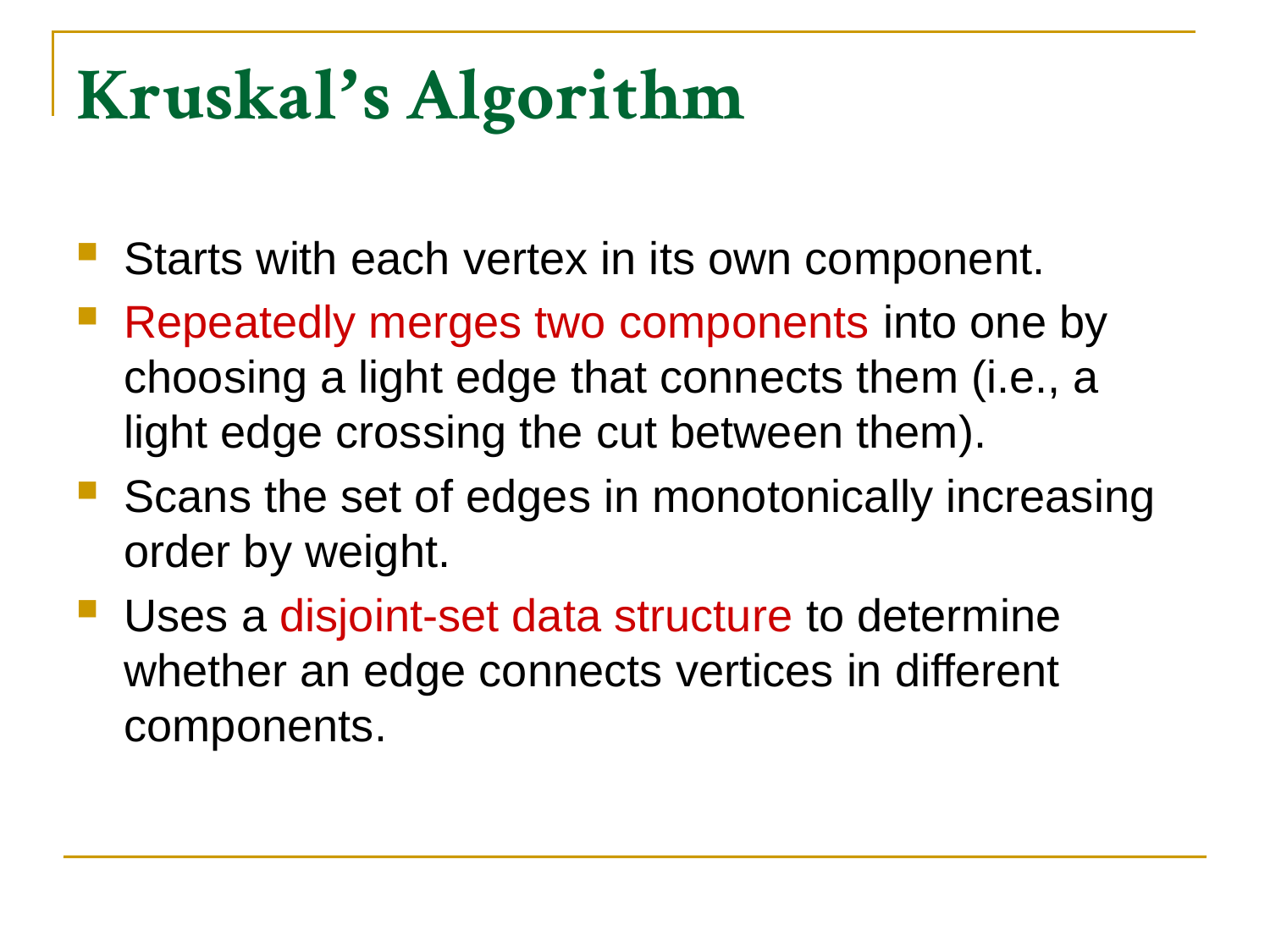

# Kruskal’s Algorithm
Starts with each vertex in its own component.
Repeatedly merges two components into one by choosing a light edge that connects them (i.e., a light edge crossing the cut between them).
Scans the set of edges in monotonically increasing order by weight.
Uses a disjoint-set data structure to determine whether an edge connects vertices in different components.